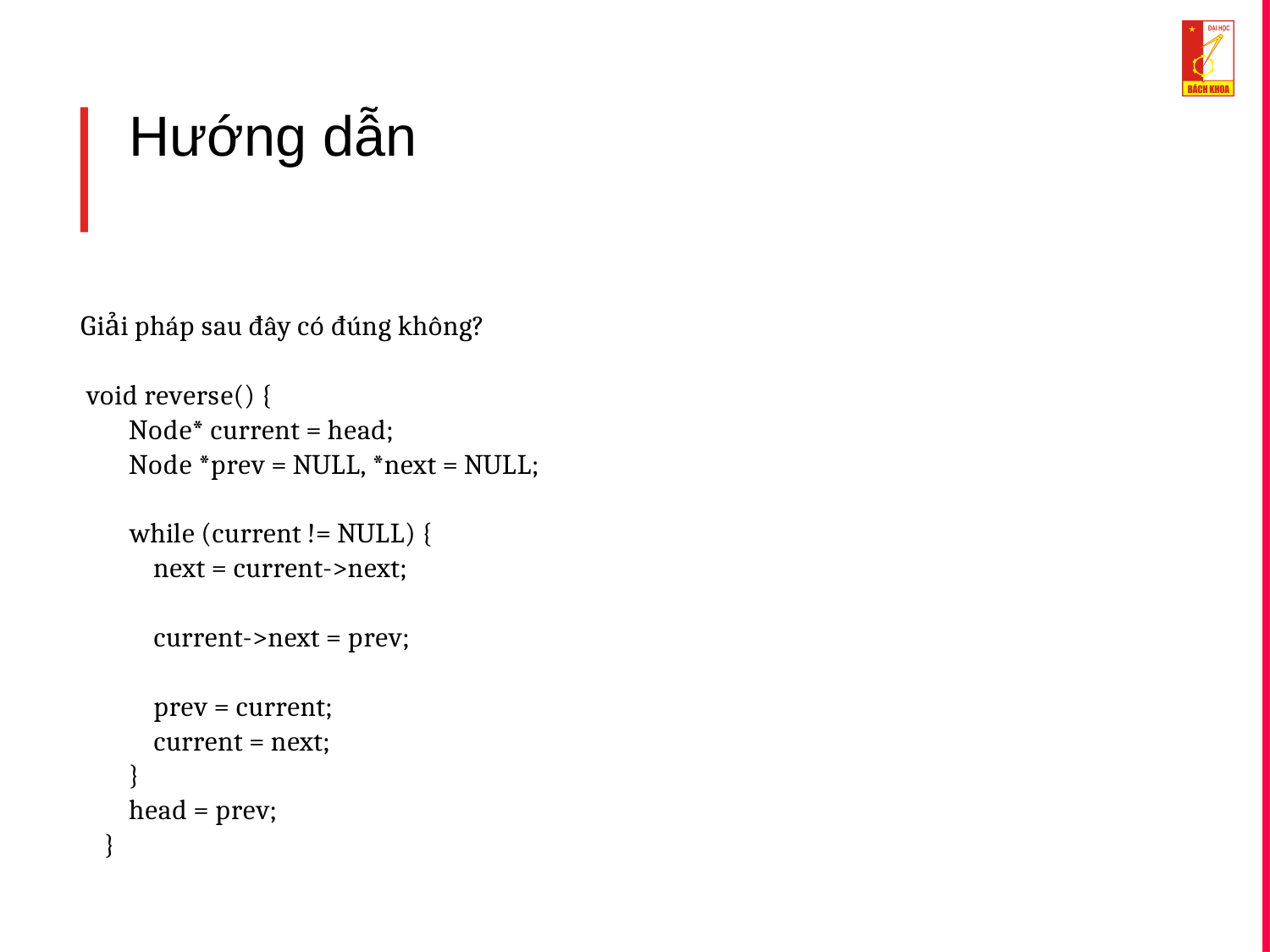

# Hướng dẫn
Giải pháp sau đây có đúng không?

 void reverse() {
        Node* current = head;
        Node *prev = NULL, *next = NULL;

        while (current != NULL) {
            next = current->next;

            current->next = prev;

            prev = current;
            current = next;
        }
        head = prev;
    }